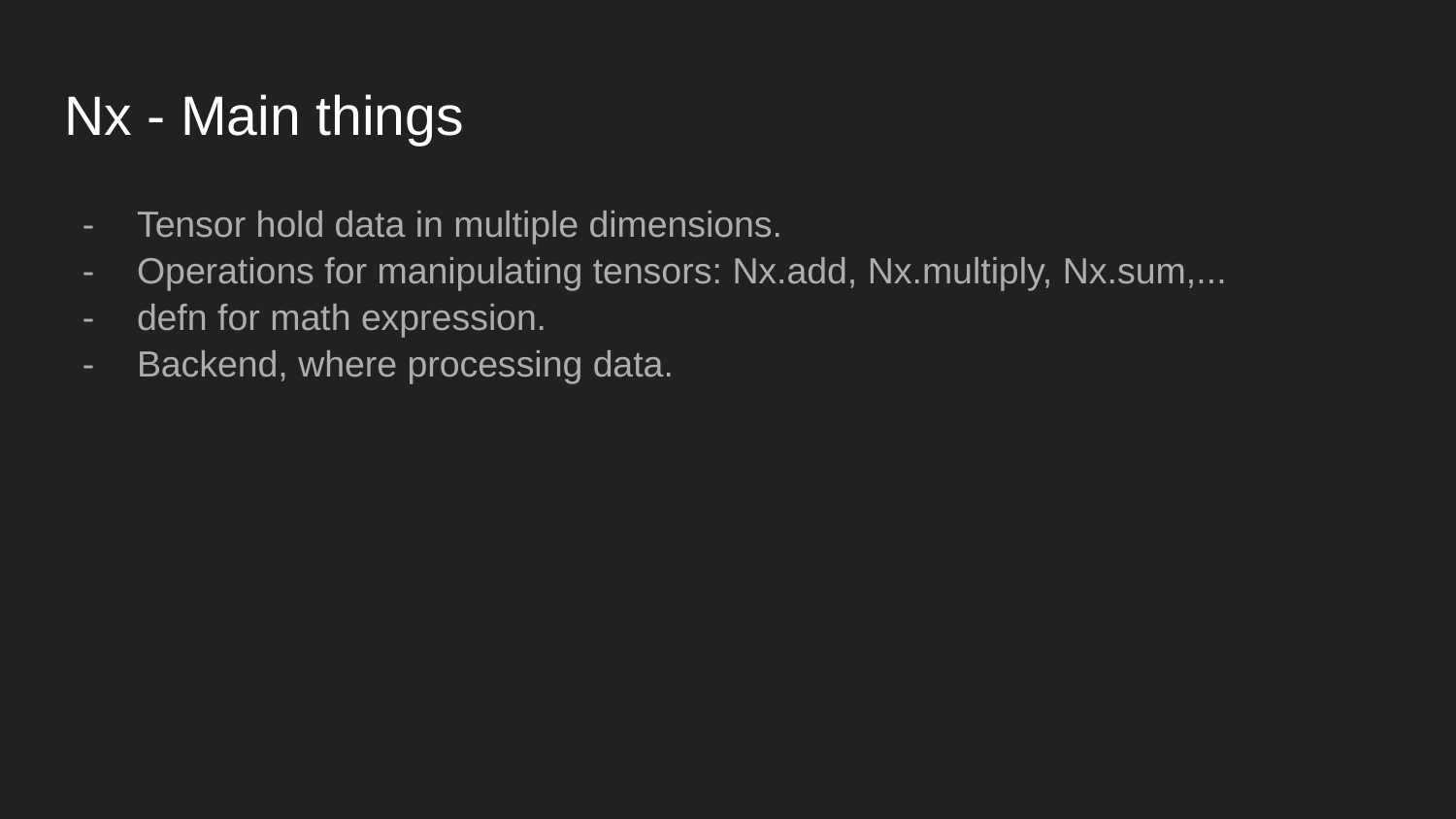

# Nx - Main things
Tensor hold data in multiple dimensions.
Operations for manipulating tensors: Nx.add, Nx.multiply, Nx.sum,...
defn for math expression.
Backend, where processing data.